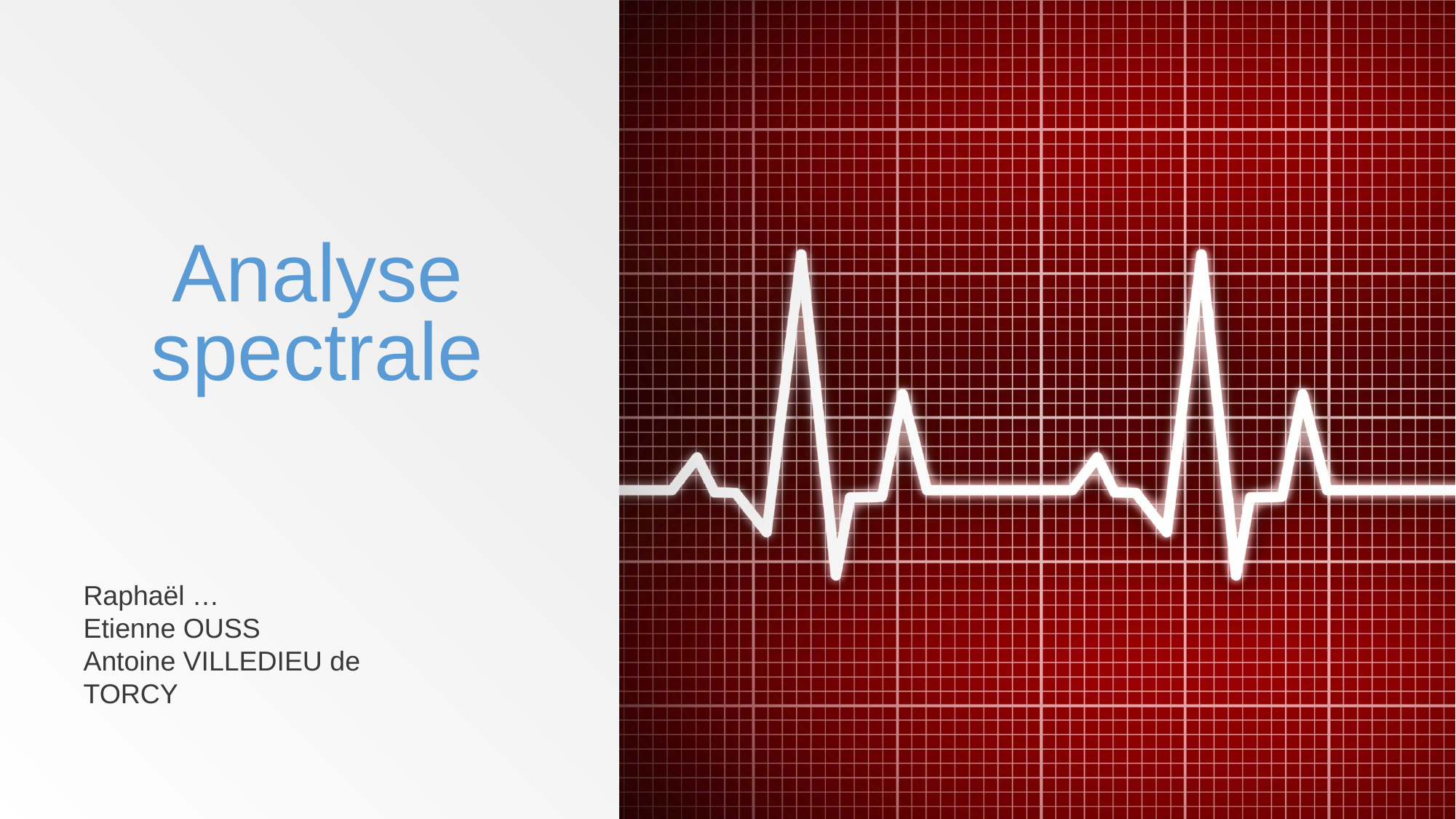

# Analyse spectrale
Raphaël …
Etienne OUSS
Antoine VILLEDIEU de TORCY